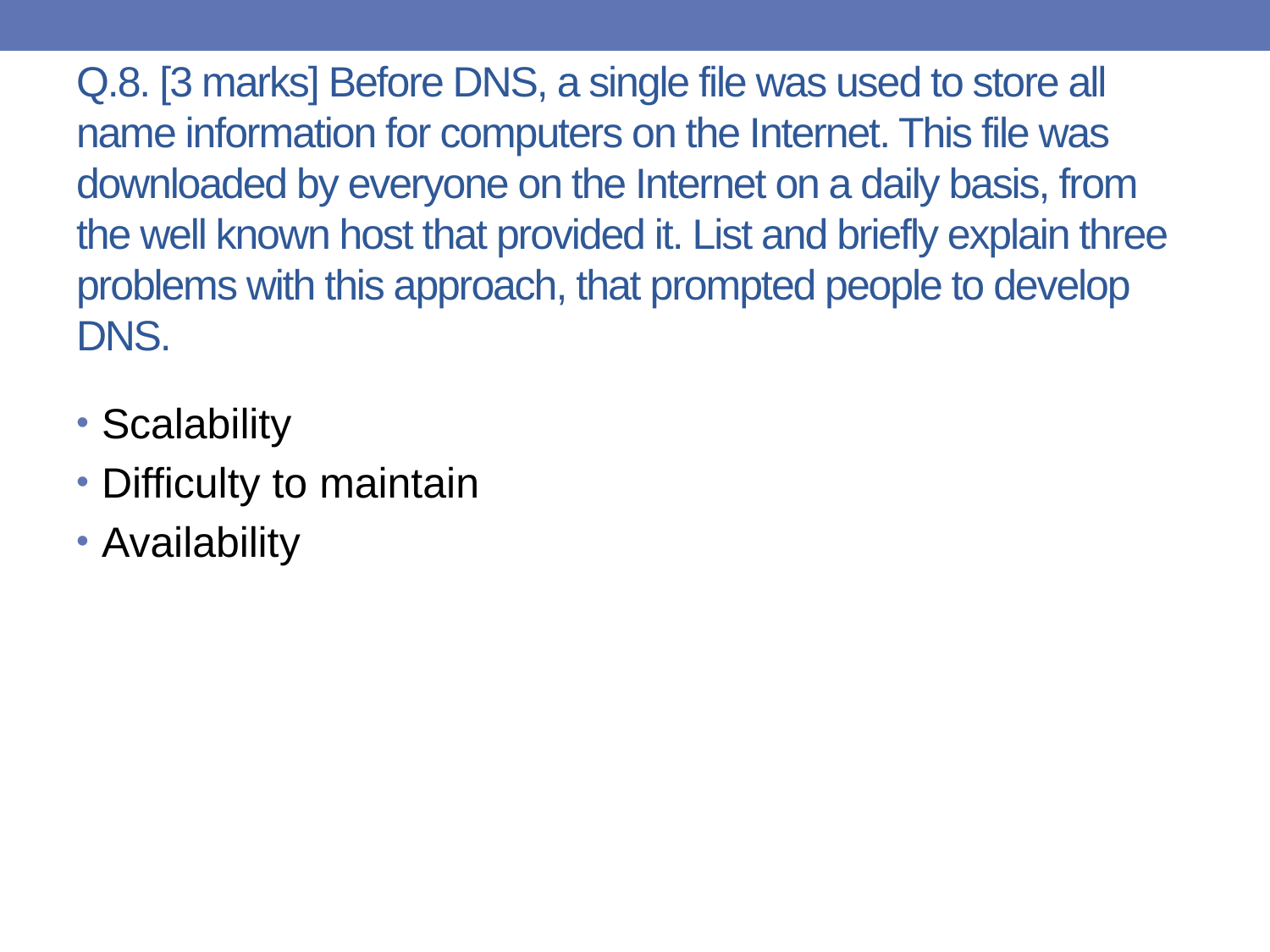

# Q.8. [3 marks] Before DNS, a single file was used to store all name information for computers on the Internet. This file was downloaded by everyone on the Internet on a daily basis, from the well known host that provided it. List and briefly explain three problems with this approach, that prompted people to develop DNS.
Scalability
Difficulty to maintain
Availability